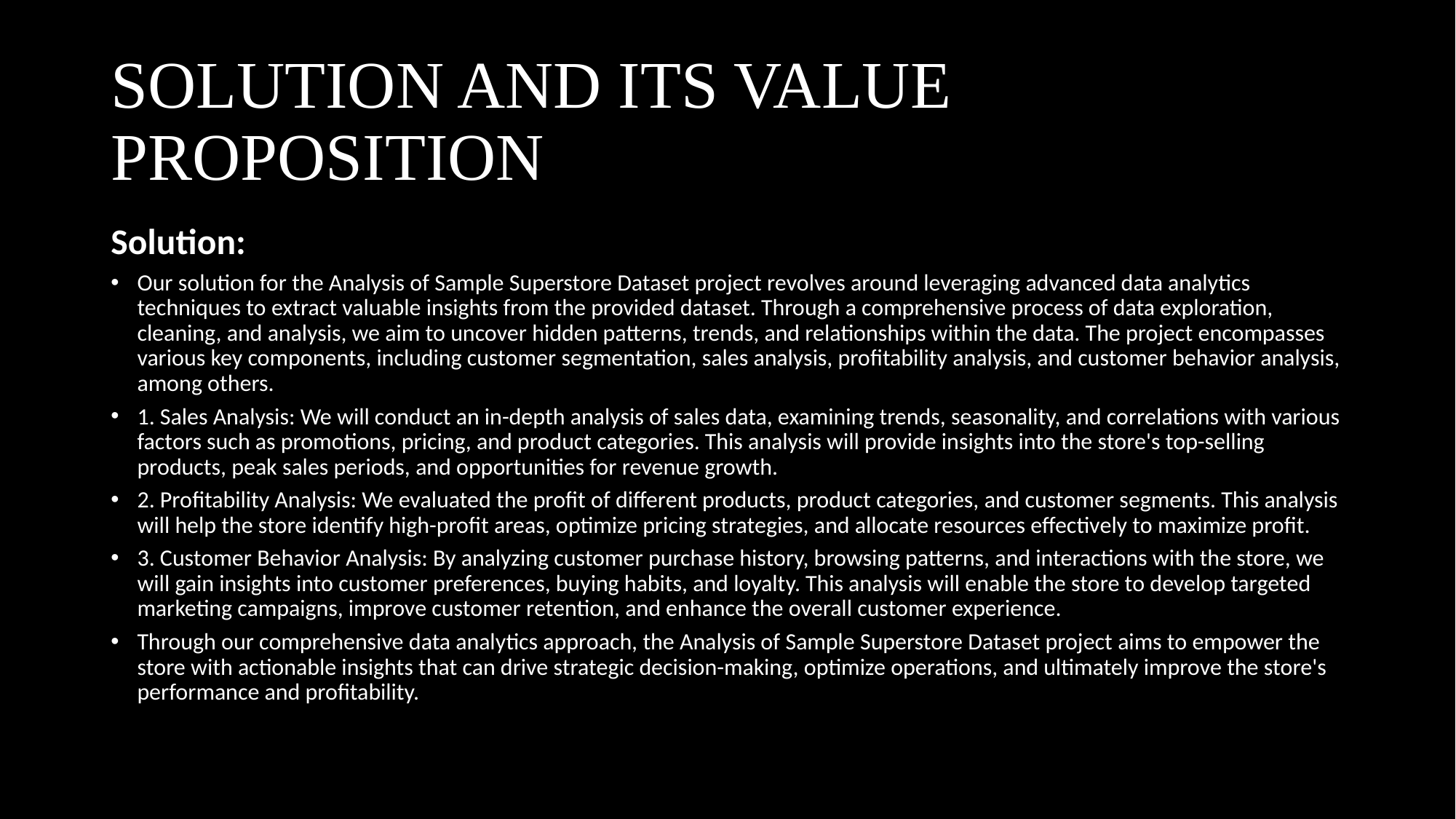

# SOLUTION AND ITS VALUE PROPOSITION
Solution:
Our solution for the Analysis of Sample Superstore Dataset project revolves around leveraging advanced data analytics techniques to extract valuable insights from the provided dataset. Through a comprehensive process of data exploration, cleaning, and analysis, we aim to uncover hidden patterns, trends, and relationships within the data. The project encompasses various key components, including customer segmentation, sales analysis, profitability analysis, and customer behavior analysis, among others.
1. Sales Analysis: We will conduct an in-depth analysis of sales data, examining trends, seasonality, and correlations with various factors such as promotions, pricing, and product categories. This analysis will provide insights into the store's top-selling products, peak sales periods, and opportunities for revenue growth.
2. Profitability Analysis: We evaluated the profit of different products, product categories, and customer segments. This analysis will help the store identify high-profit areas, optimize pricing strategies, and allocate resources effectively to maximize profit.
3. Customer Behavior Analysis: By analyzing customer purchase history, browsing patterns, and interactions with the store, we will gain insights into customer preferences, buying habits, and loyalty. This analysis will enable the store to develop targeted marketing campaigns, improve customer retention, and enhance the overall customer experience.
Through our comprehensive data analytics approach, the Analysis of Sample Superstore Dataset project aims to empower the store with actionable insights that can drive strategic decision-making, optimize operations, and ultimately improve the store's performance and profitability.